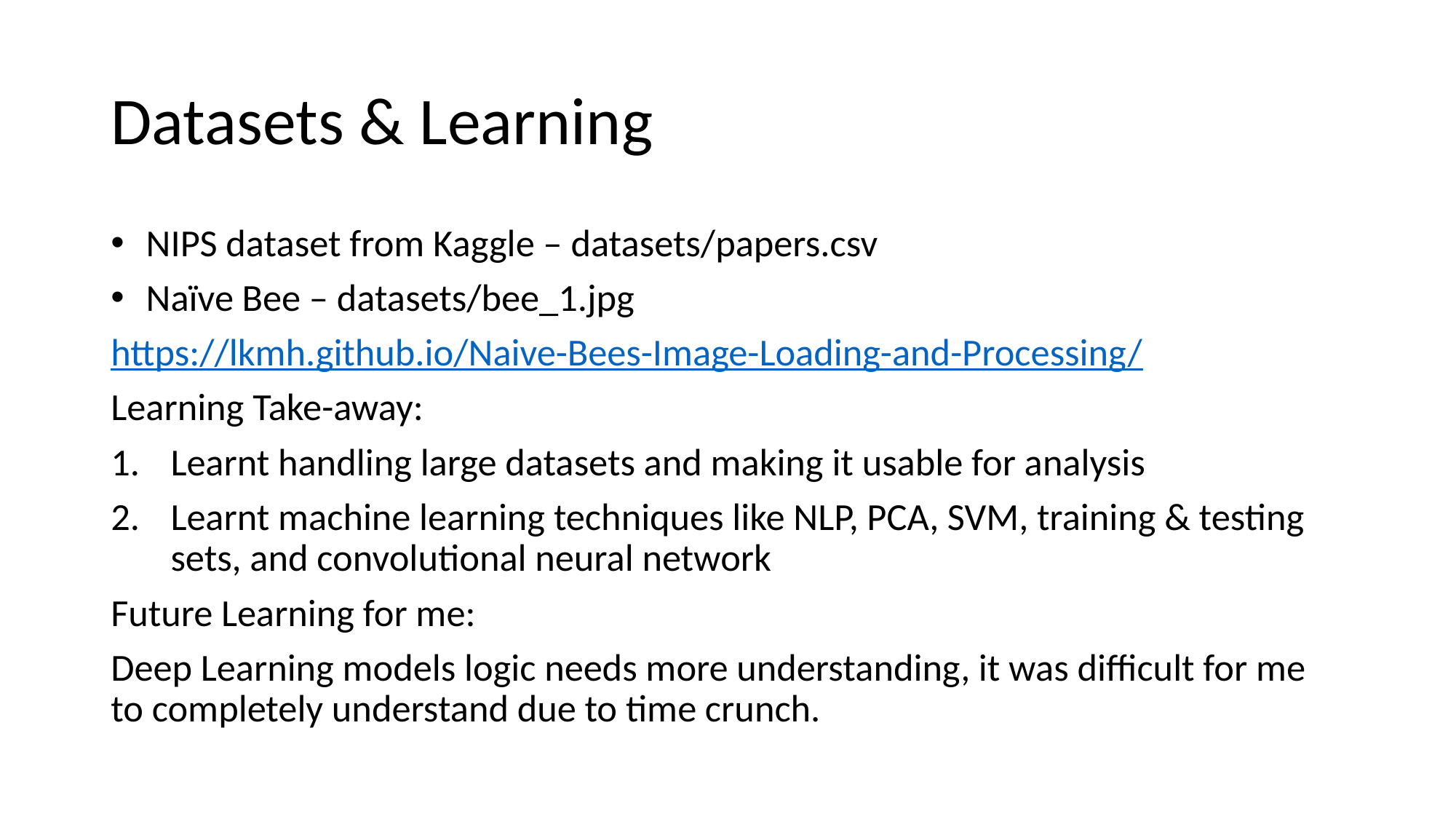

# Datasets & Learning
 NIPS dataset from Kaggle – datasets/papers.csv
 Naïve Bee – datasets/bee_1.jpg
https://lkmh.github.io/Naive-Bees-Image-Loading-and-Processing/
Learning Take-away:
Learnt handling large datasets and making it usable for analysis
Learnt machine learning techniques like NLP, PCA, SVM, training & testing sets, and convolutional neural network
Future Learning for me:
Deep Learning models logic needs more understanding, it was difficult for me to completely understand due to time crunch.